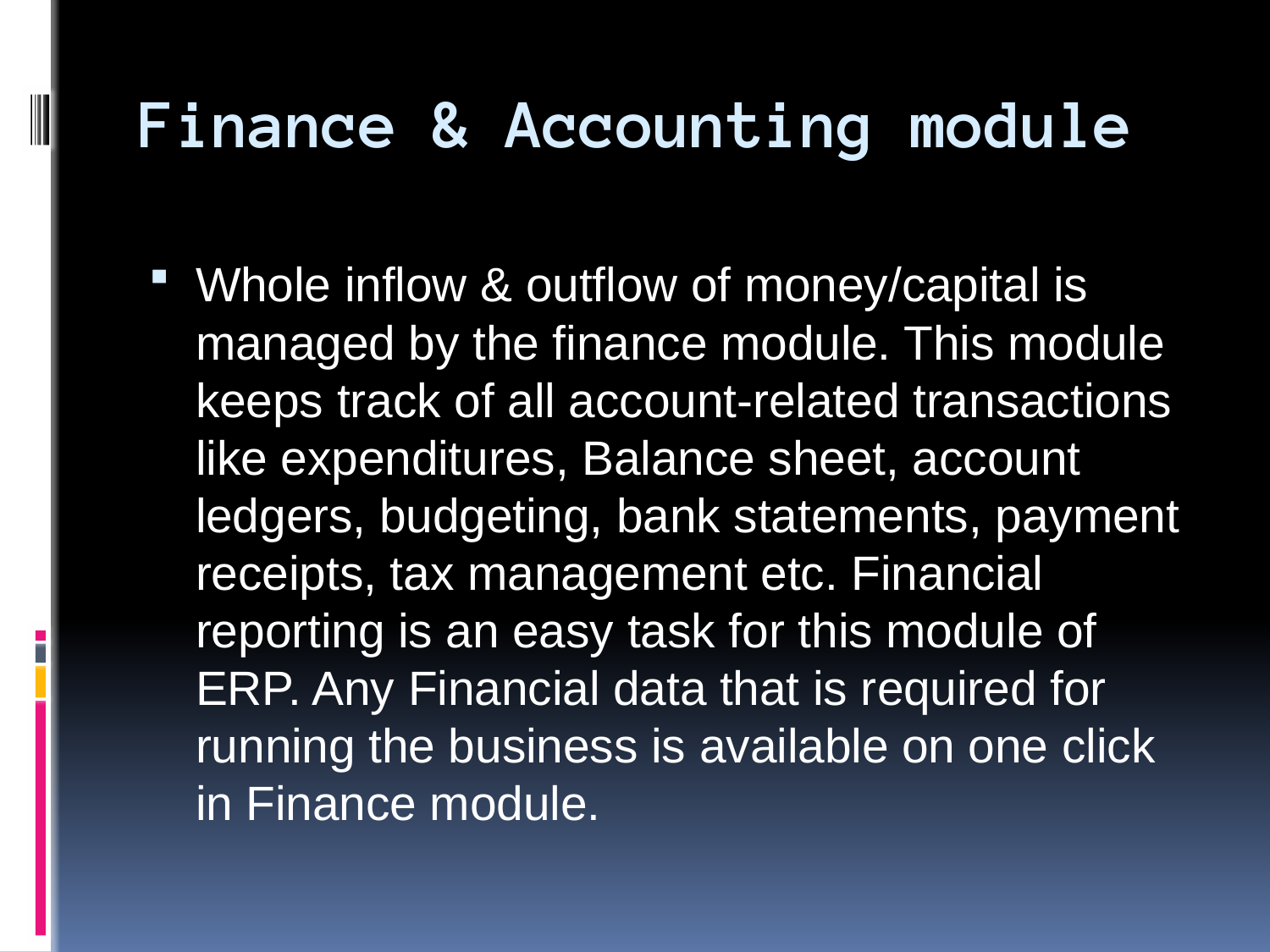

# Finance & Accounting module
Whole inflow & outflow of money/capital is managed by the finance module. This module keeps track of all account-related transactions like expenditures, Balance sheet, account ledgers, budgeting, bank statements, payment receipts, tax management etc. Financial reporting is an easy task for this module of ERP. Any Financial data that is required for running the business is available on one click in Finance module.